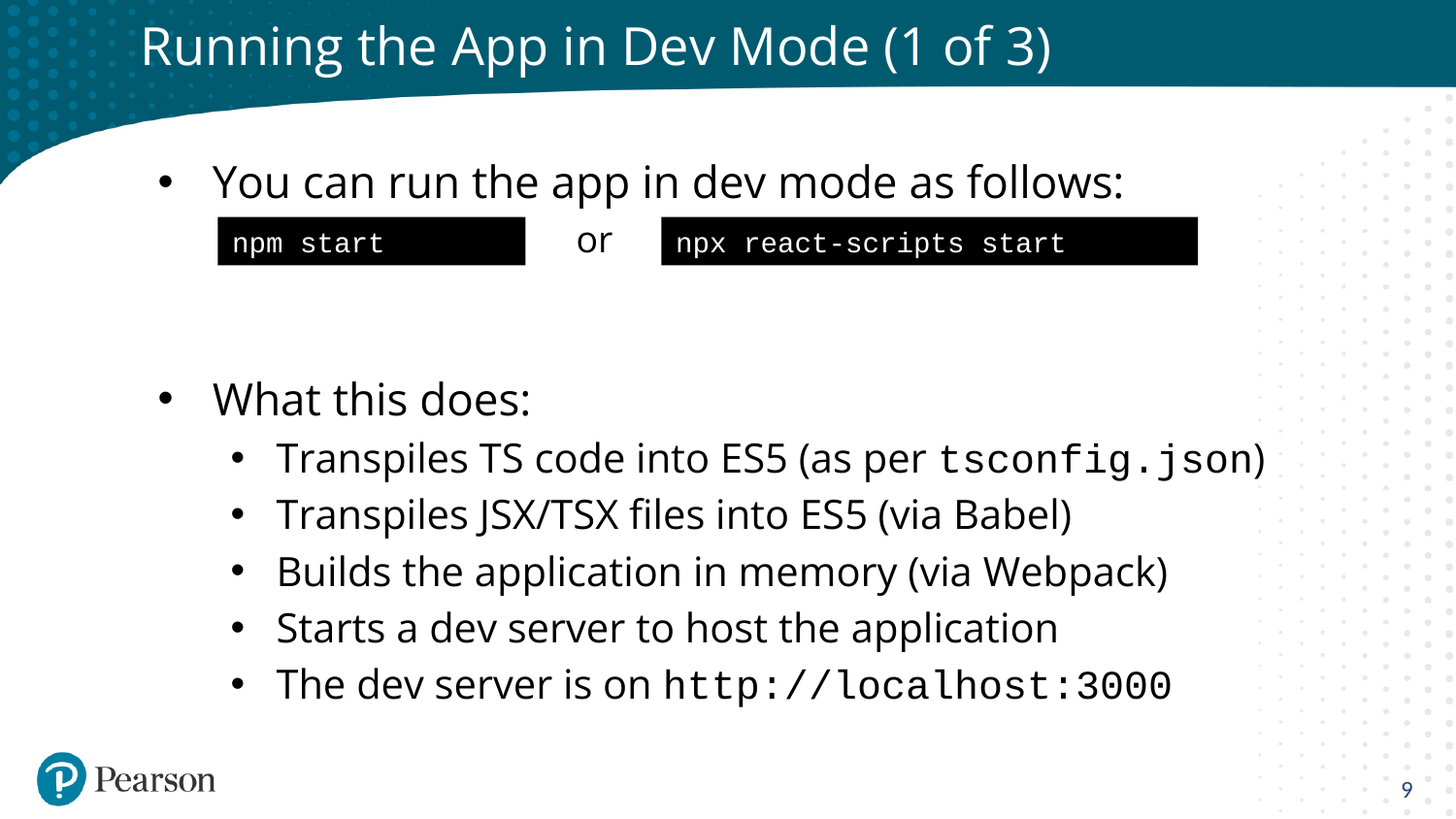

# Running the App in Dev Mode (1 of 3)
You can run the app in dev mode as follows:

What this does:
Transpiles TS code into ES5 (as per tsconfig.json)
Transpiles JSX/TSX files into ES5 (via Babel)
Builds the application in memory (via Webpack)
Starts a dev server to host the application
The dev server is on http://localhost:3000
or
npm start
npx react-scripts start
9